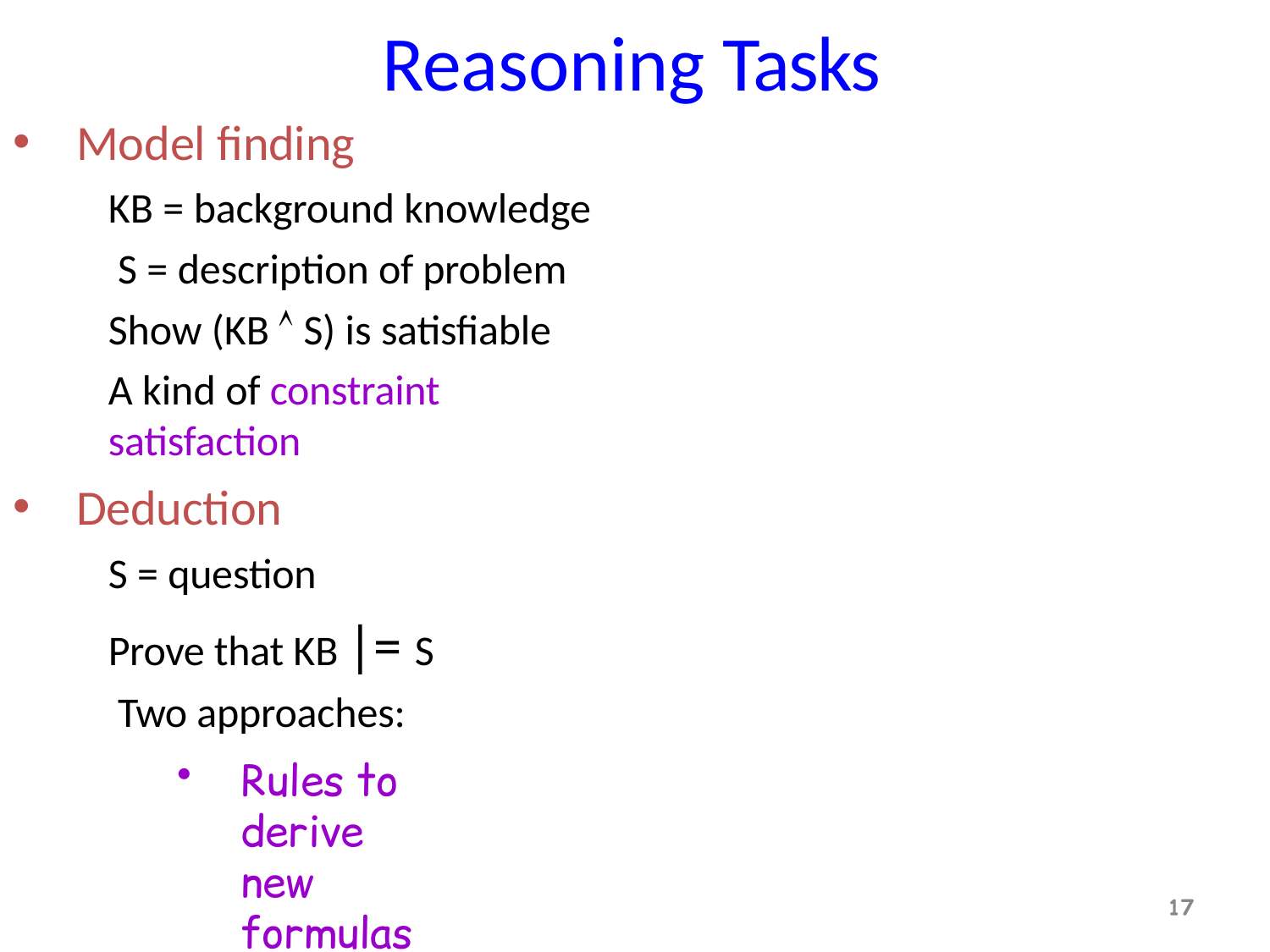

# Reasoning Tasks
Model finding
KB = background knowledge  S = description of problem  Show (KB ∧ S) is satisfiable
A kind of constraint satisfaction
Deduction
S = question
Prove that KB |= S  Two approaches:
Rules to derive new formulas from old (inference)
Show (KB ∧ ¬ S) is unsatisfiable
17